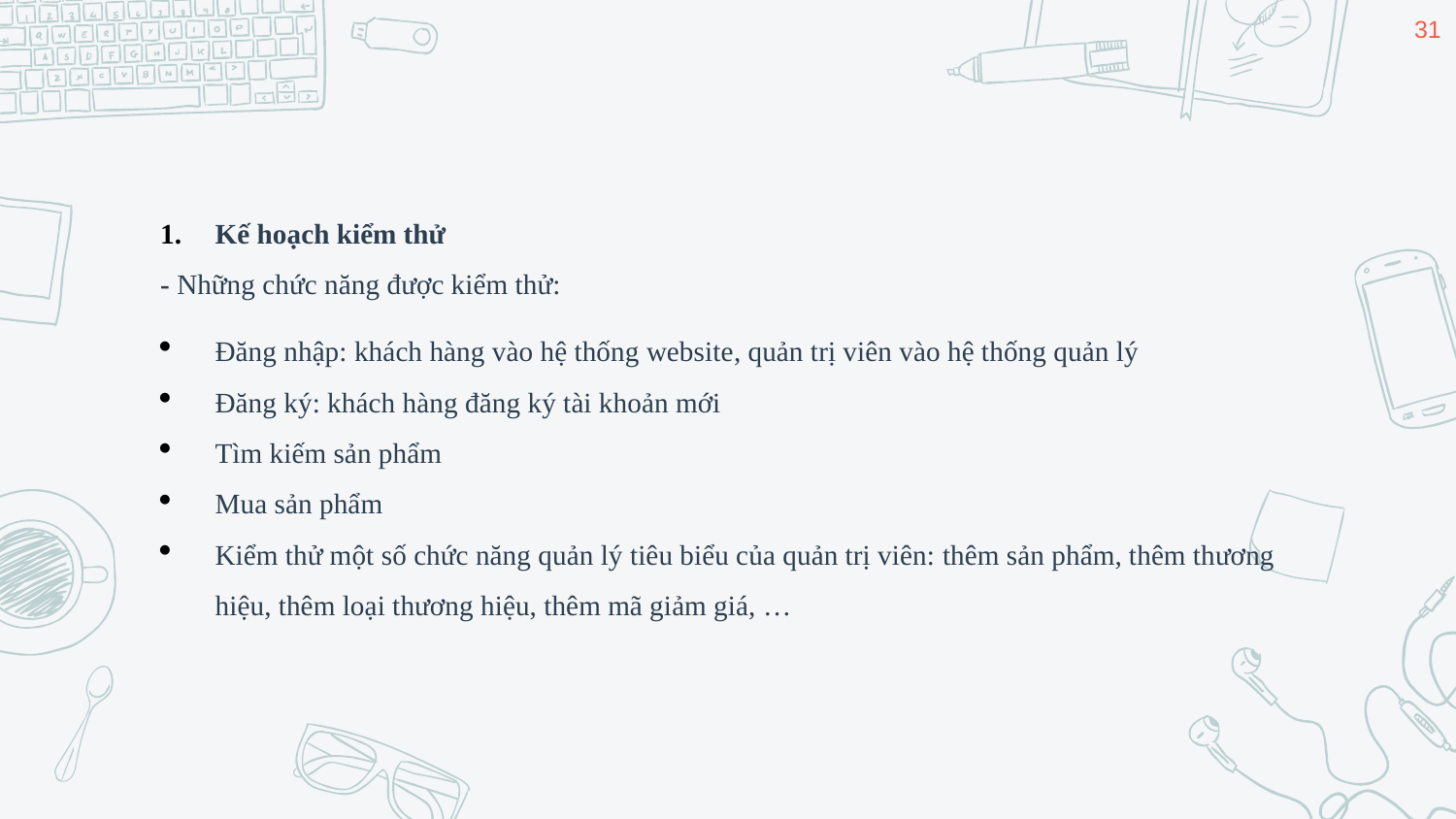

31
Kế hoạch kiểm thử
- Những chức năng được kiểm thử:
Đăng nhập: khách hàng vào hệ thống website, quản trị viên vào hệ thống quản lý
Đăng ký: khách hàng đăng ký tài khoản mới
Tìm kiếm sản phẩm
Mua sản phẩm
Kiểm thử một số chức năng quản lý tiêu biểu của quản trị viên: thêm sản phẩm, thêm thương hiệu, thêm loại thương hiệu, thêm mã giảm giá, …